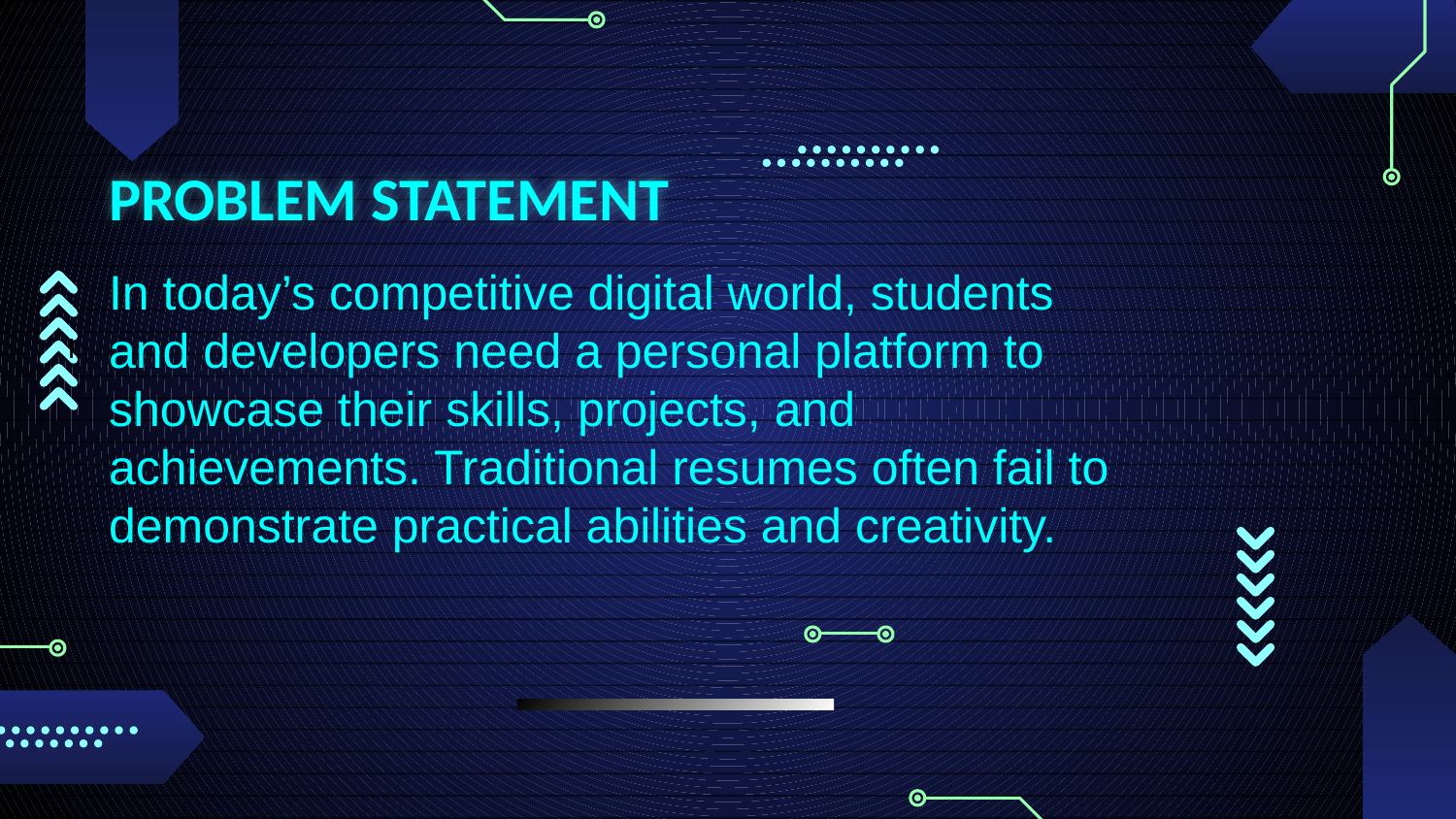

# PROBLEM STATEMENT

In today’s competitive digital world, students and developers need a personal platform to showcase their skills, projects, and achievements. Traditional resumes often fail to demonstrate practical abilities and creativity.
I